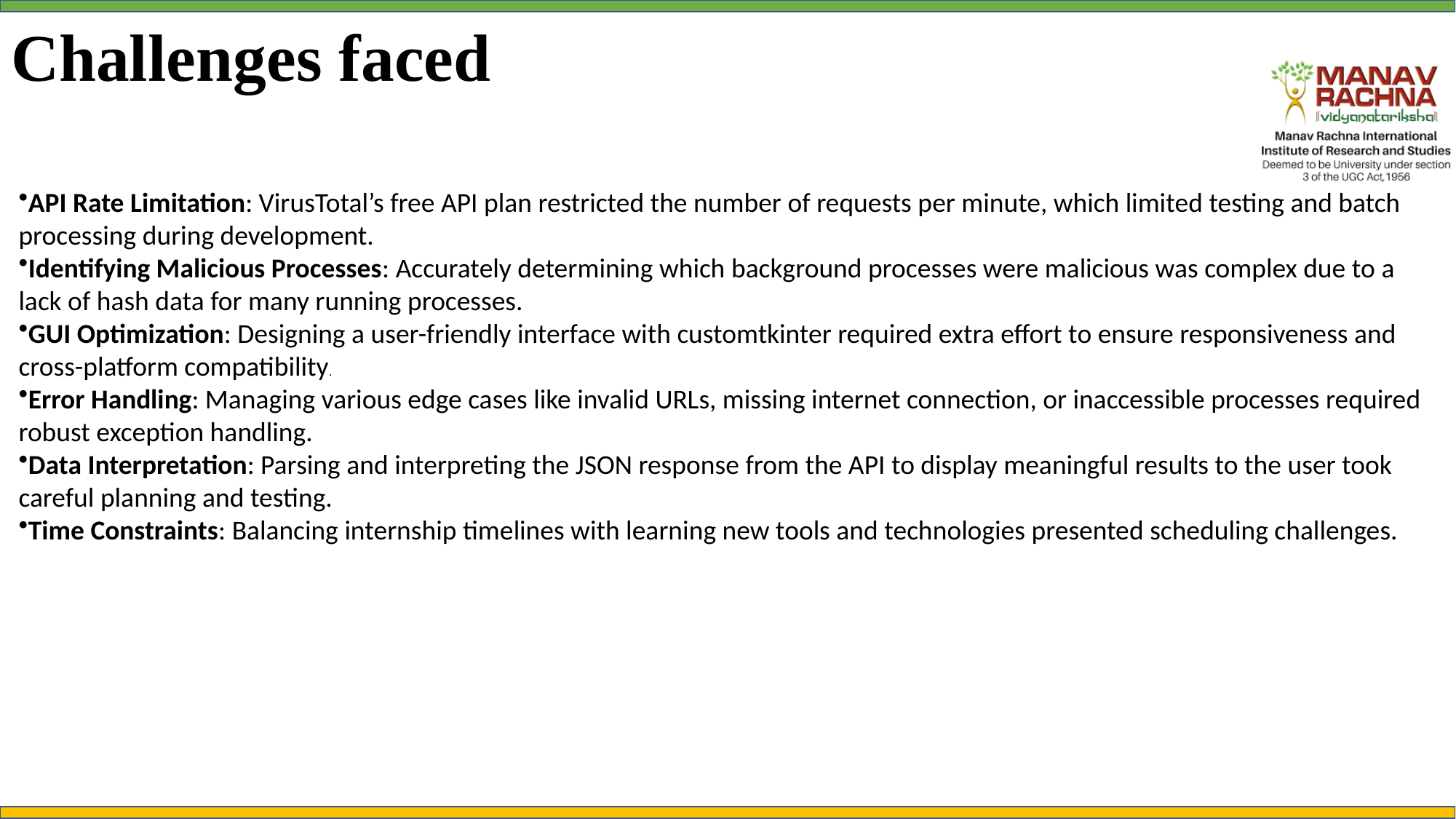

# Challenges faced
API Rate Limitation: VirusTotal’s free API plan restricted the number of requests per minute, which limited testing and batch processing during development.
Identifying Malicious Processes: Accurately determining which background processes were malicious was complex due to a lack of hash data for many running processes.
GUI Optimization: Designing a user-friendly interface with customtkinter required extra effort to ensure responsiveness and cross-platform compatibility.
Error Handling: Managing various edge cases like invalid URLs, missing internet connection, or inaccessible processes required robust exception handling.
Data Interpretation: Parsing and interpreting the JSON response from the API to display meaningful results to the user took careful planning and testing.
Time Constraints: Balancing internship timelines with learning new tools and technologies presented scheduling challenges.